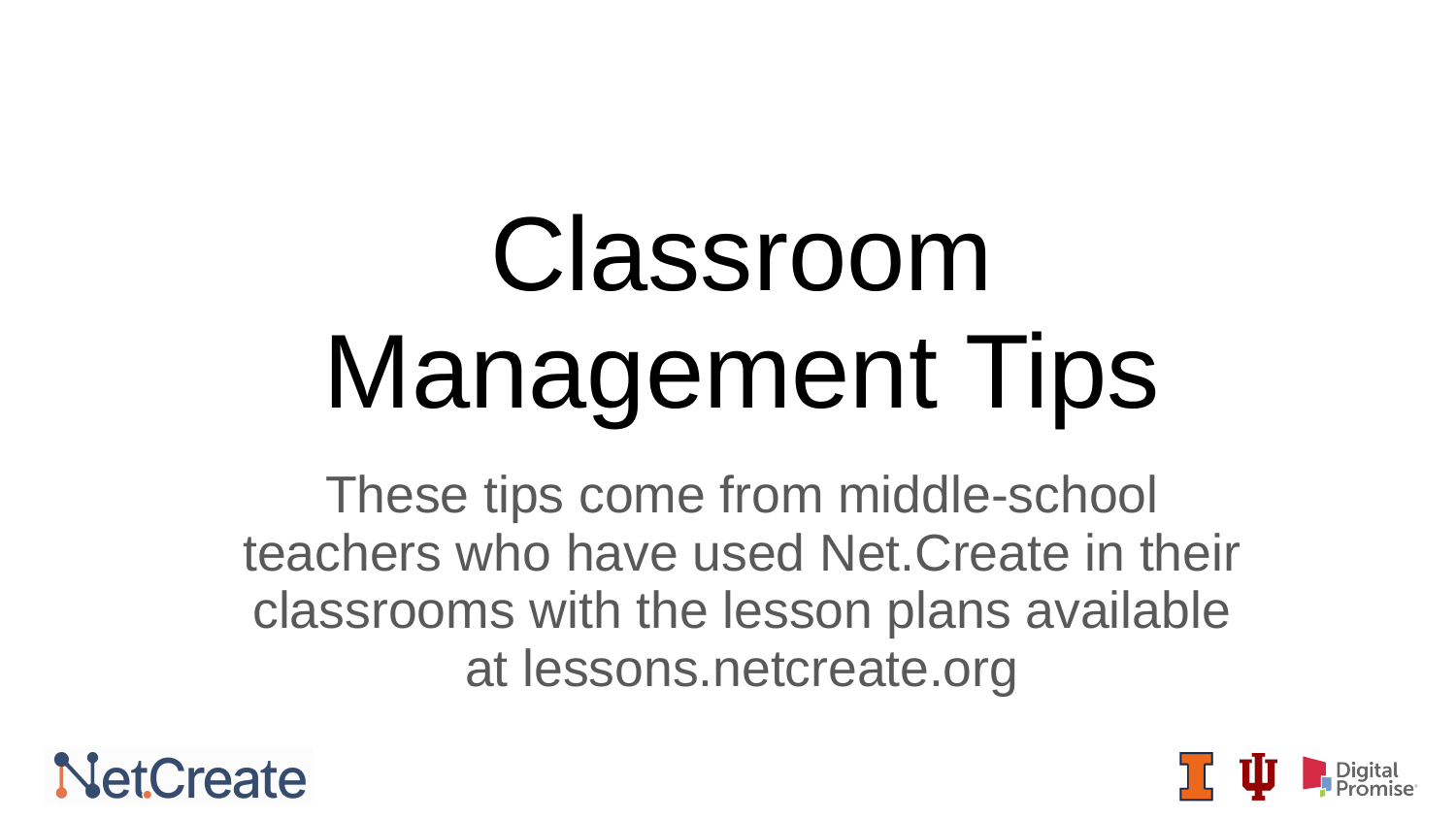

# Classroom Management Tips
These tips come from middle-school teachers who have used Net.Create in their classrooms with the lesson plans available at lessons.netcreate.org